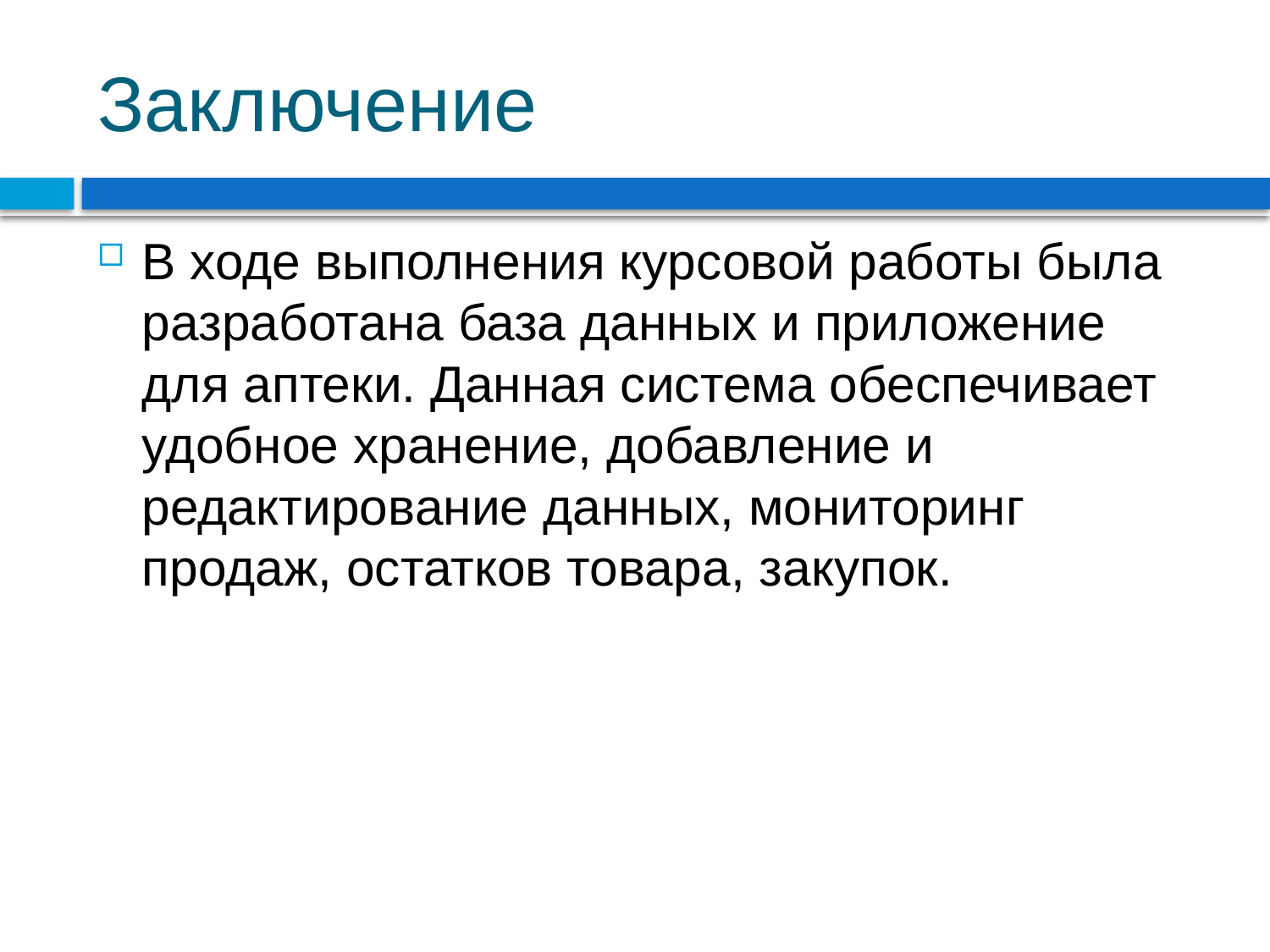

# Заключение
В ходе выполнения курсовой работы была разработана база данных и приложение для аптеки. Данная система обеспечивает удобное хранение, добавление и редактирование данных, мониторинг продаж, остатков товара, закупок.